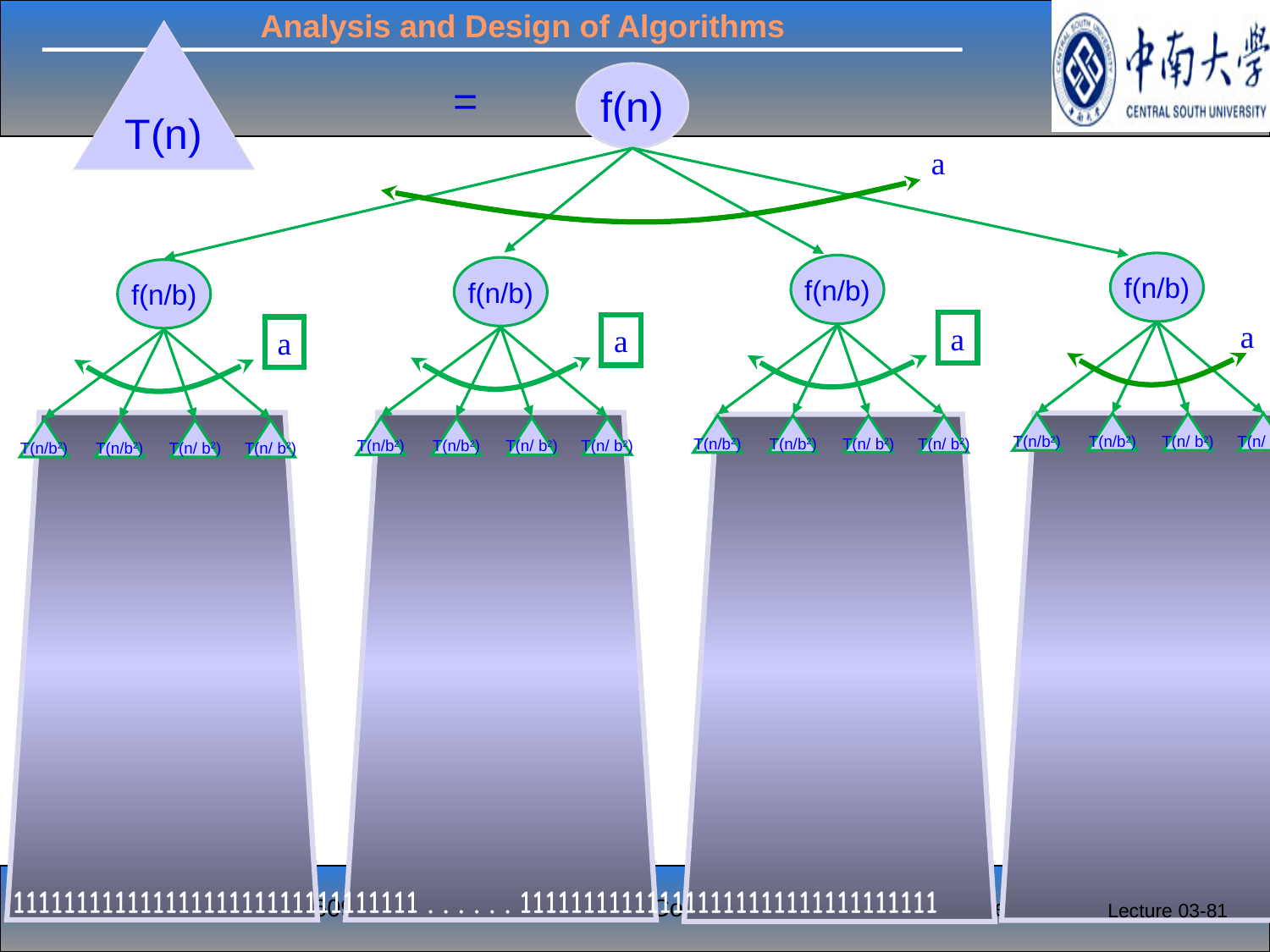

T(n)
f(n)
=
a

f(n/b)
T(n/b2)
T(n/b2)
T(n/ b2)
T(n/ b2)
f(n/b)
T(n/b2)
T(n/b2)
T(n/ b2)
T(n/ b2)
a

f(n/b)
T(n/b2)
T(n/b2)
T(n/ b2)
T(n/ b2)
a

f(n/b)
T(n/b2)
T(n/b2)
T(n/ b2)
T(n/ b2)
a

a

11111111111111111111111111111111 . . . . . . 111111111111111111111111111111111
Lecture 03-81